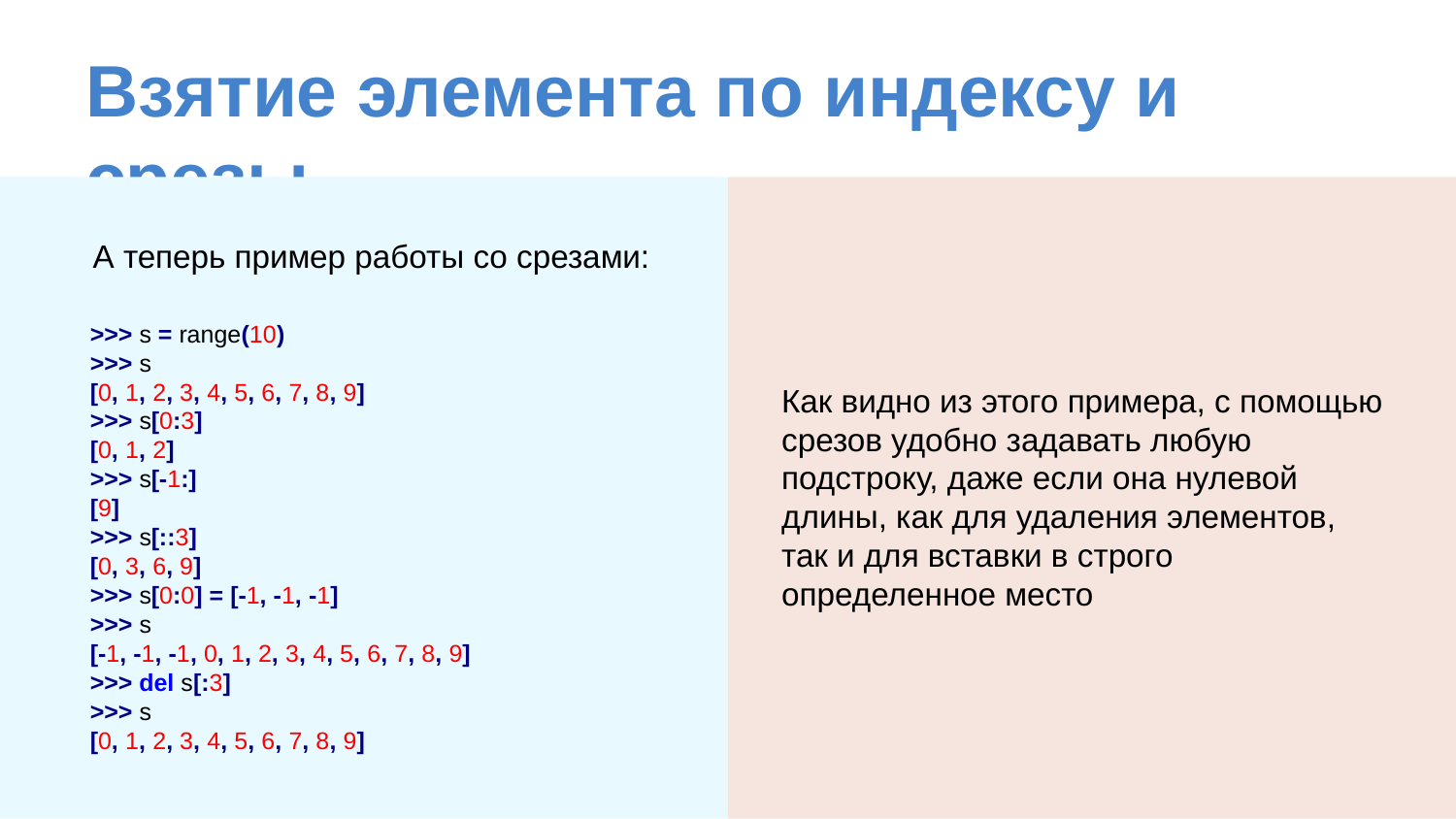

# Взятие элемента по индексу и срезы

А теперь пример работы со срезами:
>>> s = range(10)
>>> s
[0, 1, 2, 3, 4, 5, 6, 7, 8, 9]
>>> s[0:3]
[0, 1, 2]
>>> s[-1:]
[9]
>>> s[::3]
[0, 3, 6, 9]
>>> s[0:0] = [-1, -1, -1]
>>> s
[-1, -1, -1, 0, 1, 2, 3, 4, 5, 6, 7, 8, 9]
>>> del s[:3]
>>> s
[0, 1, 2, 3, 4, 5, 6, 7, 8, 9]
Как видно из этого примера, с помощью срезов удобно задавать любую подстроку, даже если она нулевой длины, как для удаления элементов, так и для вставки в строго определенное место